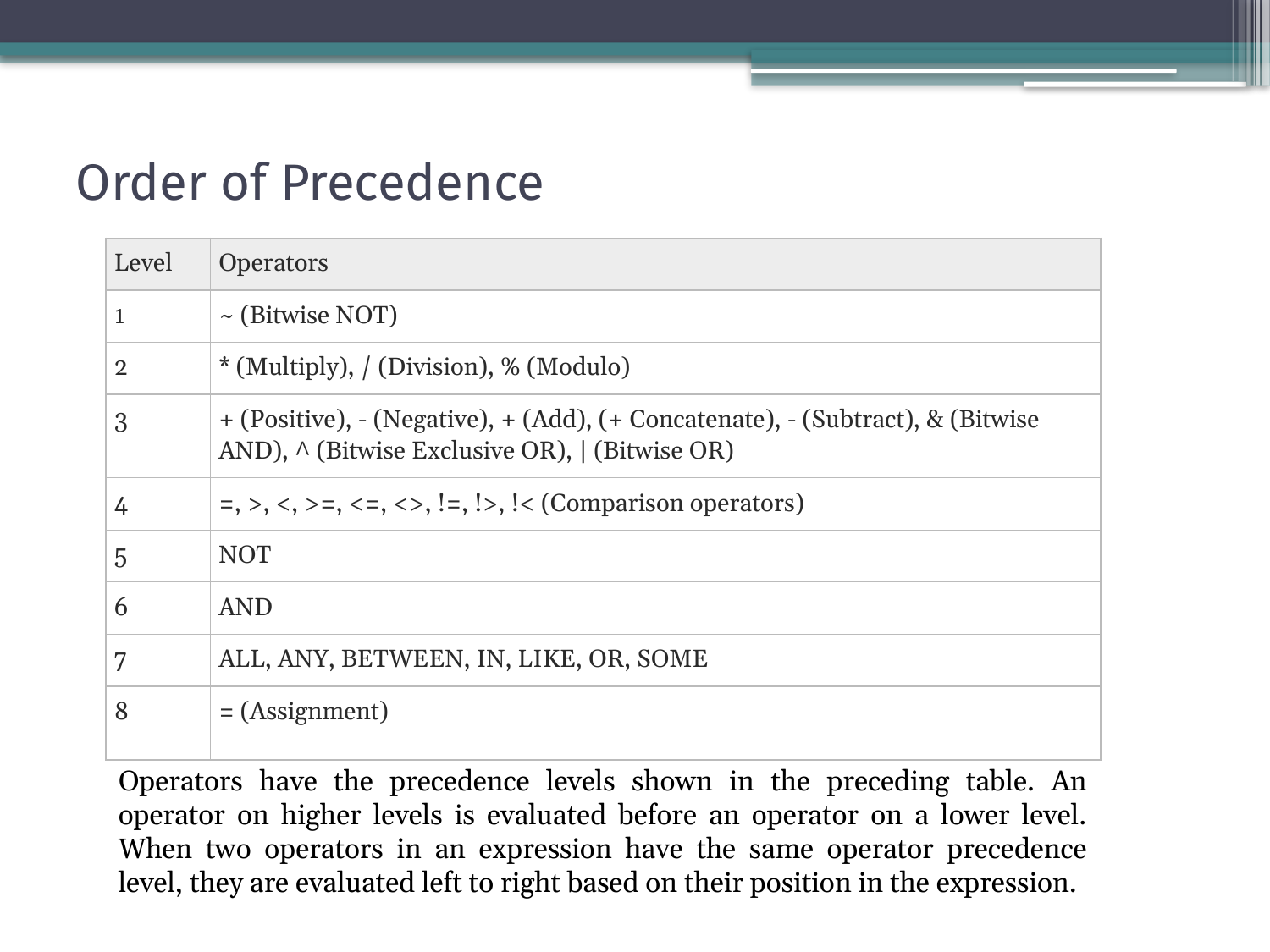

# Order of Precedence
| Level | Operators |
| --- | --- |
| 1 | ~ (Bitwise NOT) |
| 2 | \* (Multiply), / (Division), % (Modulo) |
| 3 | + (Positive), - (Negative), + (Add), (+ Concatenate), - (Subtract), & (Bitwise AND), ^ (Bitwise Exclusive OR), | (Bitwise OR) |
| 4 | =, >, <, >=, <=, <>, !=, !>, !< (Comparison operators) |
| 5 | NOT |
| 6 | AND |
| 7 | ALL, ANY, BETWEEN, IN, LIKE, OR, SOME |
| 8 | = (Assignment) |
Operators have the precedence levels shown in the preceding table. An operator on higher levels is evaluated before an operator on a lower level.
When two operators in an expression have the same operator precedence level, they are evaluated left to right based on their position in the expression.